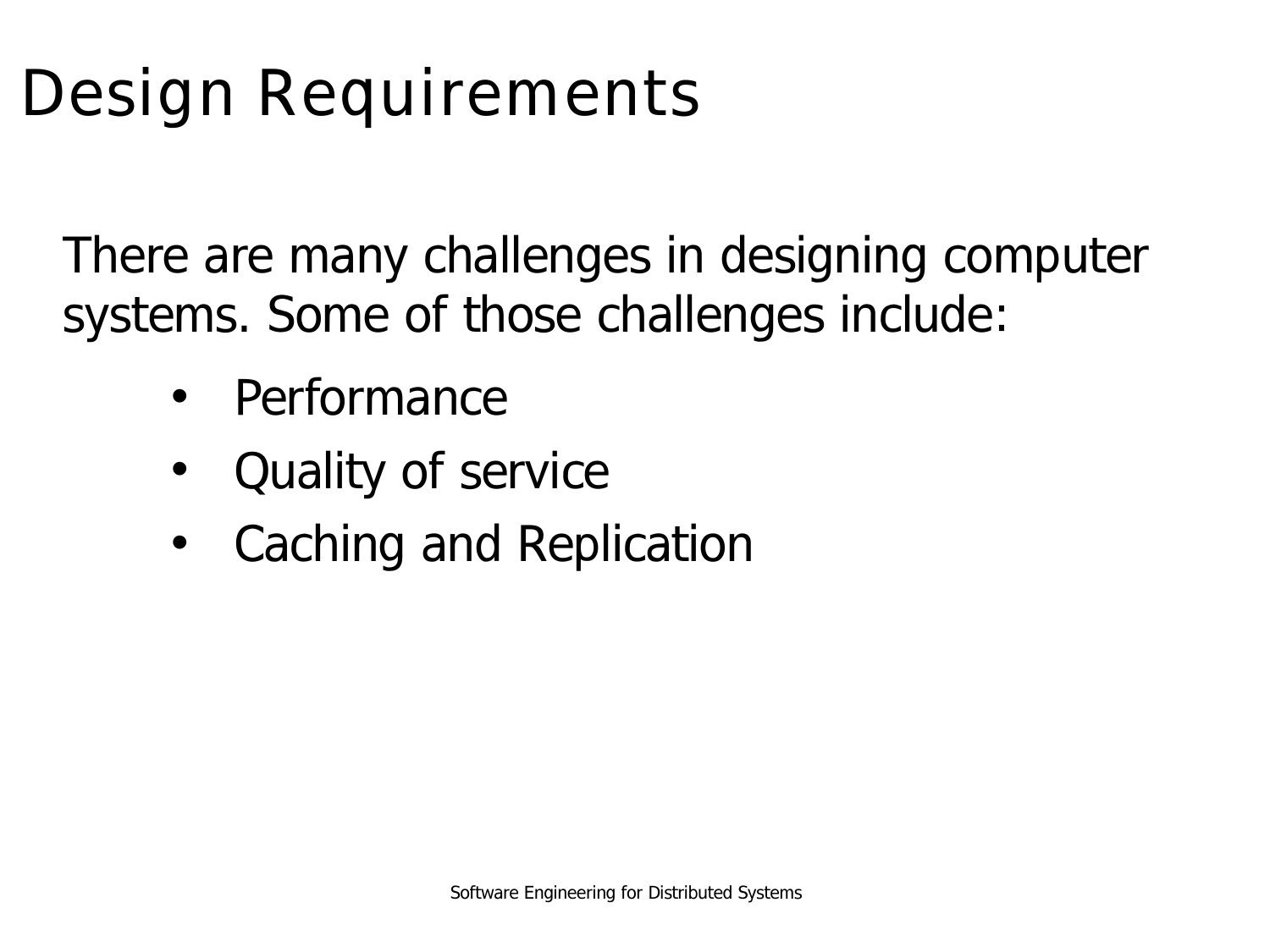

Design Requirements
There are many challenges in designing computer systems. Some of those challenges include:
Performance
Quality of service
Caching and Replication
Software Engineering for Distributed Systems
65